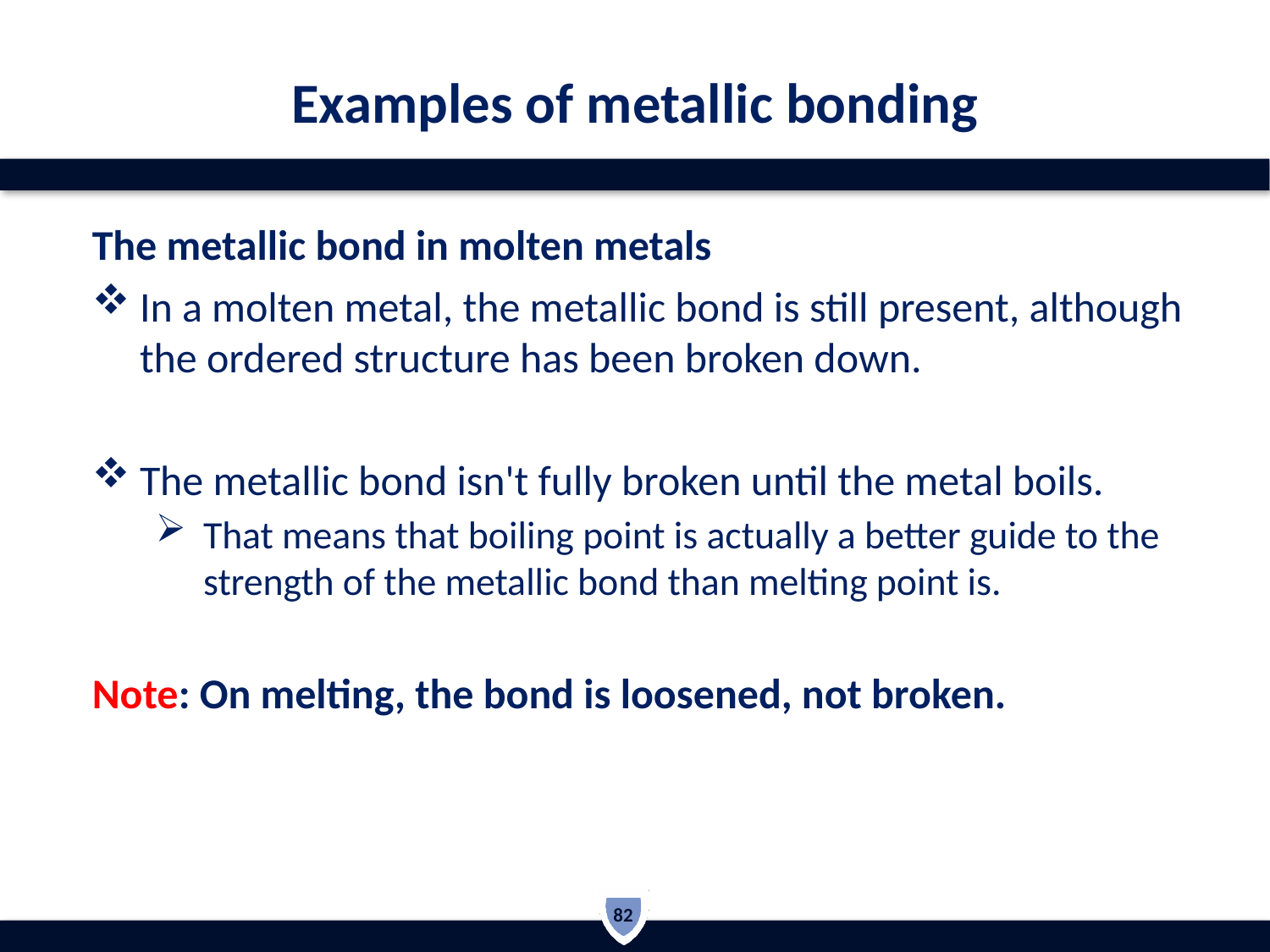

# Examples of metallic bonding
The metallic bond in molten metals
In a molten metal, the metallic bond is still present, although the ordered structure has been broken down.

The metallic bond isn't fully broken until the metal boils.
That means that boiling point is actually a better guide to the strength of the metallic bond than melting point is.

Note: On melting, the bond is loosened, not broken.

82